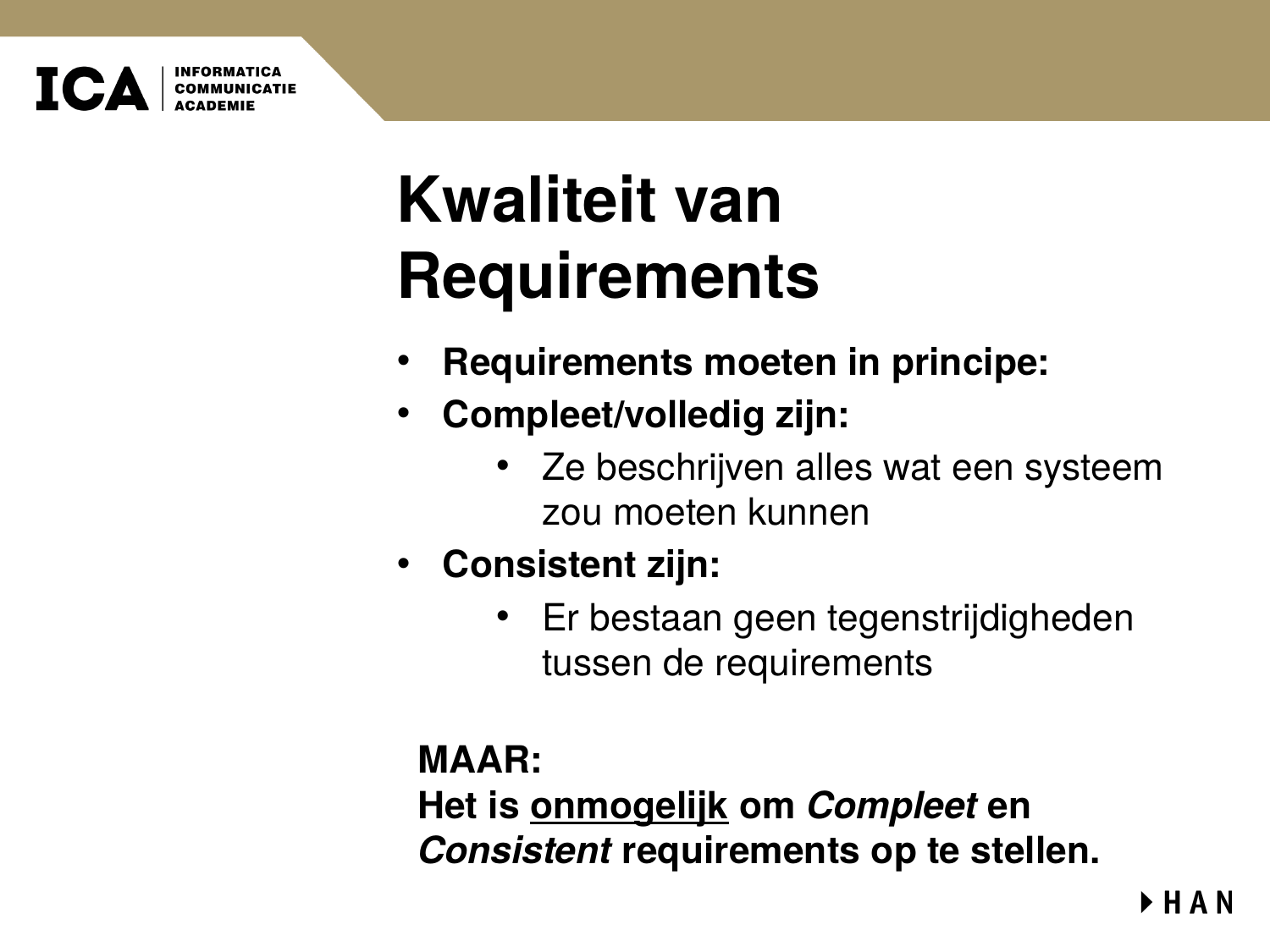

# Kwaliteit van Requirements

Requirements moeten in principe:
Compleet/volledig zijn:
Ze beschrijven alles wat een systeem zou moeten kunnen
Consistent zijn:
Er bestaan geen tegenstrijdigheden tussen de requirements
  MAAR:
  Het is onmogelijk om Compleet en
  Consistent requirements op te stellen.